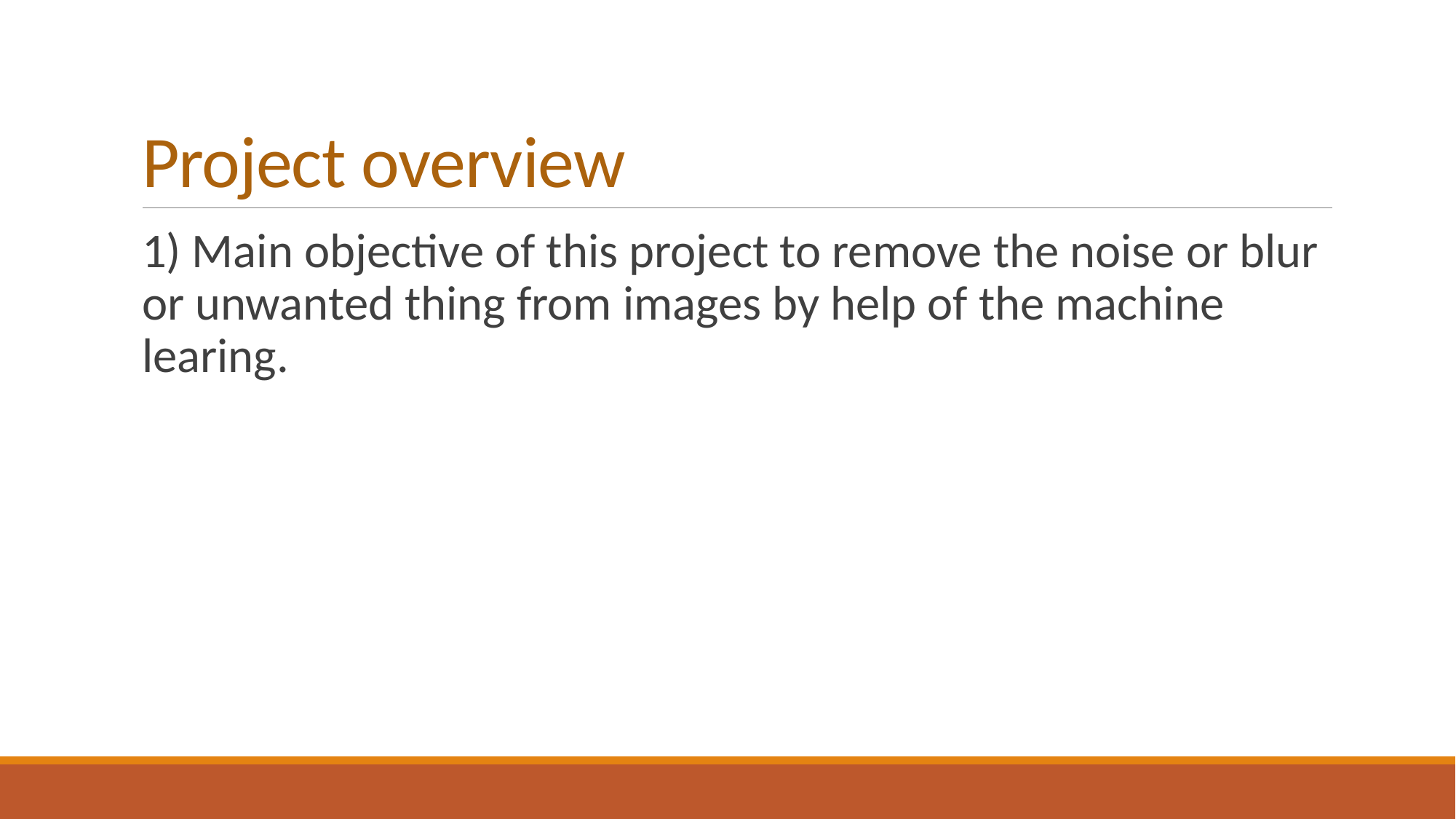

# Project overview
1) Main objective of this project to remove the noise or blur or unwanted thing from images by help of the machine learing.